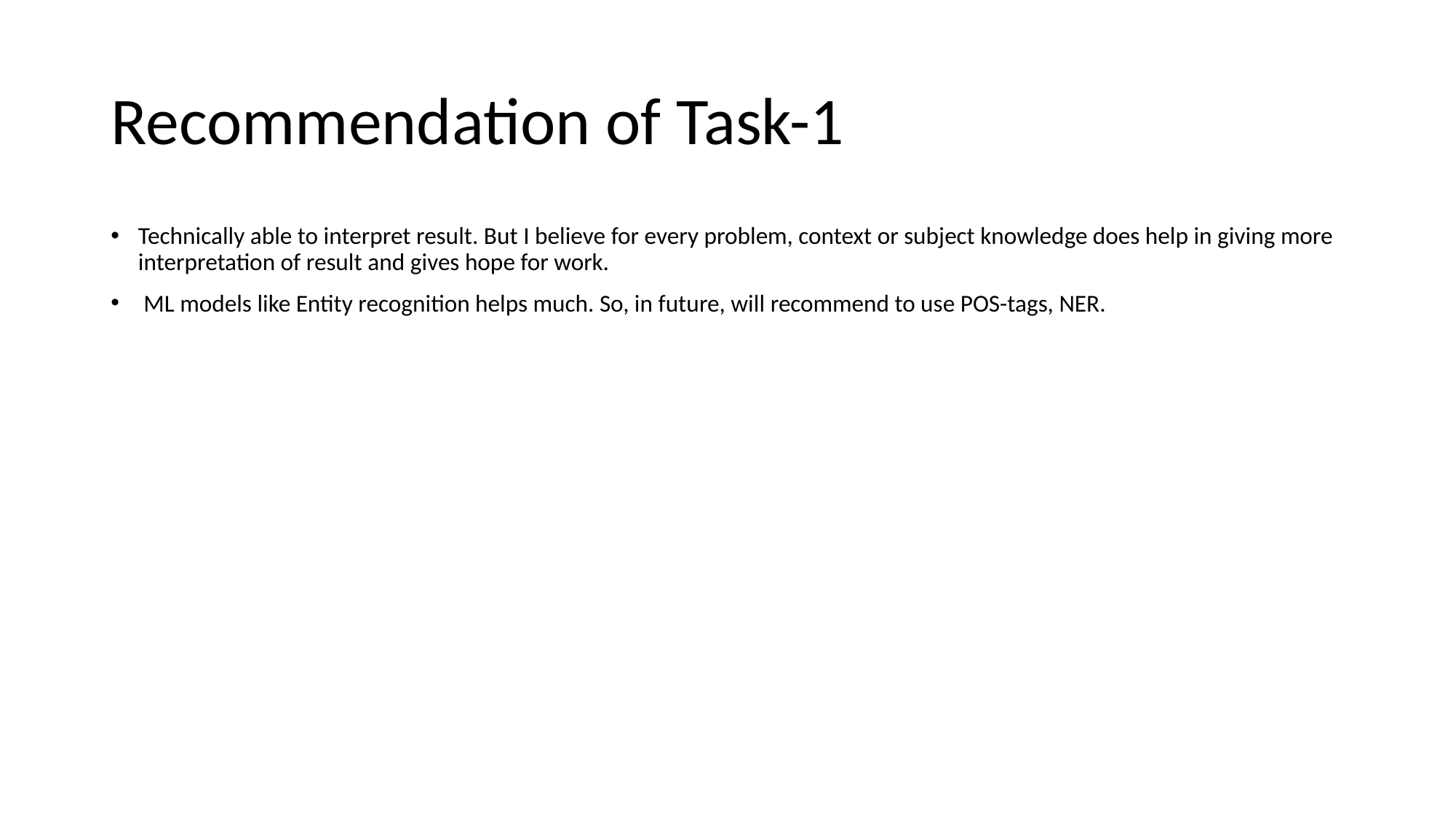

# Recommendation of Task-1
Technically able to interpret result. But I believe for every problem, context or subject knowledge does help in giving more interpretation of result and gives hope for work.
 ML models like Entity recognition helps much. So, in future, will recommend to use POS-tags, NER.